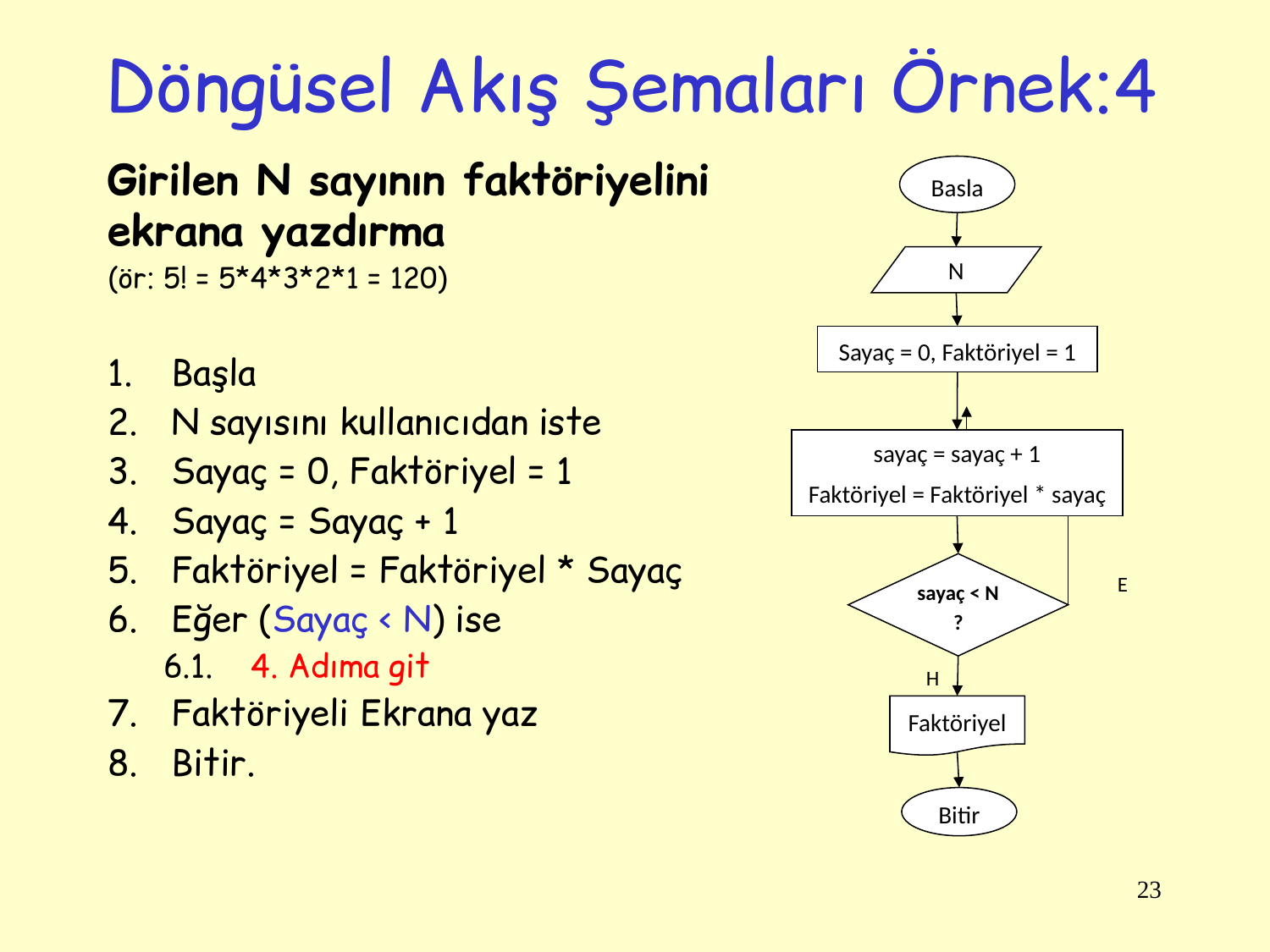

# Döngüsel Akış Şemaları Örnek:4
Girilen N sayının faktöriyelini ekrana yazdırma
(ör: 5! = 5*4*3*2*1 = 120)

Başla
N sayısını kullanıcıdan iste
Sayaç = 0, Faktöriyel = 1
Sayaç = Sayaç + 1
Faktöriyel = Faktöriyel * Sayaç
Eğer (Sayaç < N) ise
6.1.    4. Adıma git
Faktöriyeli Ekrana yaz
Bitir.
Basla
Sayaç = 0, Faktöriyel = 1
sayaç < N ?
Faktöriyel
Bitir
sayaç = sayaç + 1
Faktöriyel = Faktöriyel * sayaç
E
H
N
23